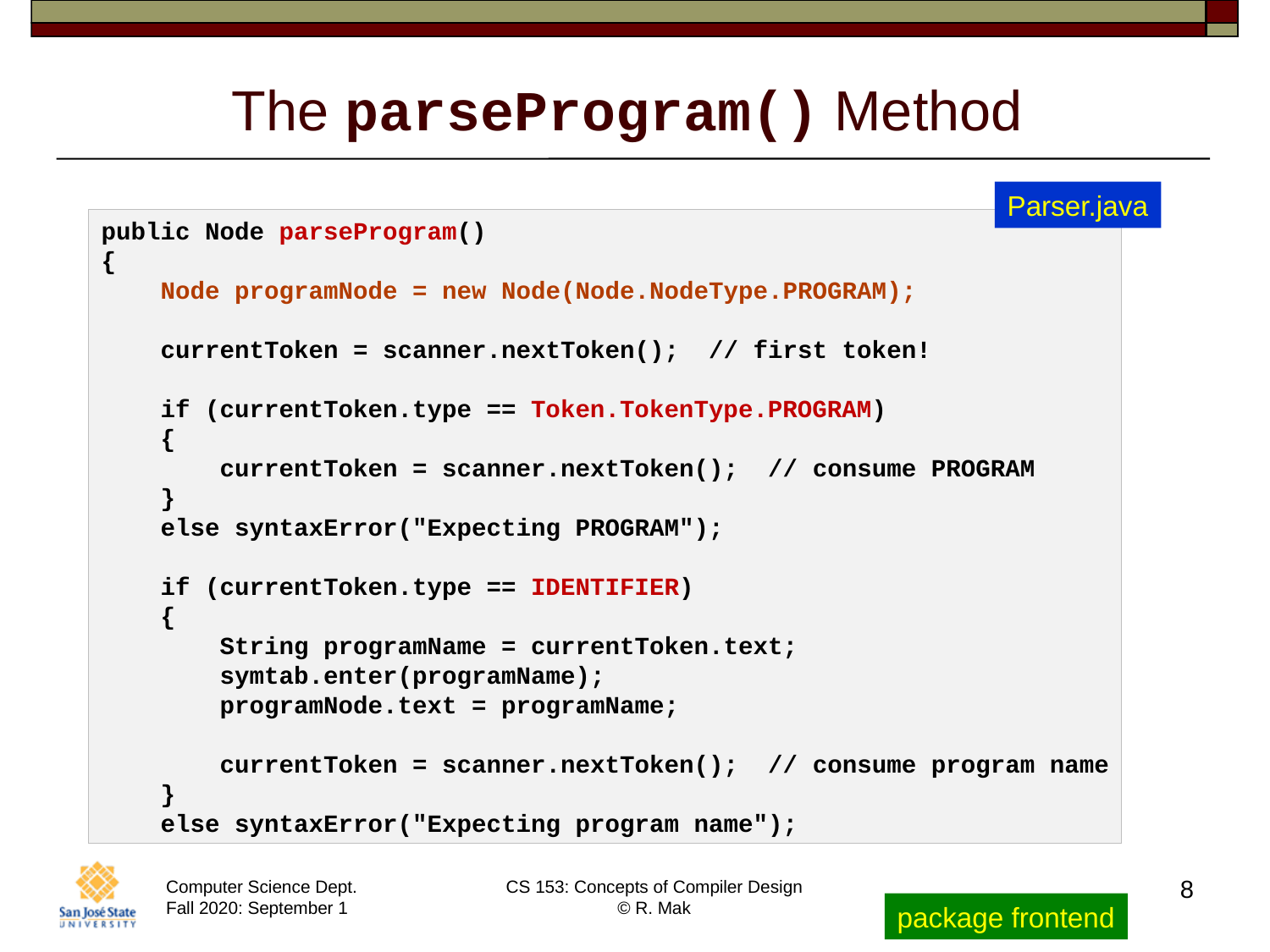

# The parseProgram() Method
Parser.java
public Node parseProgram()
{
    Node programNode = new Node(Node.NodeType.PROGRAM);

    currentToken = scanner.nextToken();  // first token!

    if (currentToken.type == Token.TokenType.PROGRAM)
    {
        currentToken = scanner.nextToken();  // consume PROGRAM
    }
    else syntaxError("Expecting PROGRAM");

    if (currentToken.type == IDENTIFIER)
    {
        String programName = currentToken.text;
        symtab.enter(programName);
        programNode.text = programName;

        currentToken = scanner.nextToken();  // consume program name
    }
    else syntaxError("Expecting program name");
8
package frontend